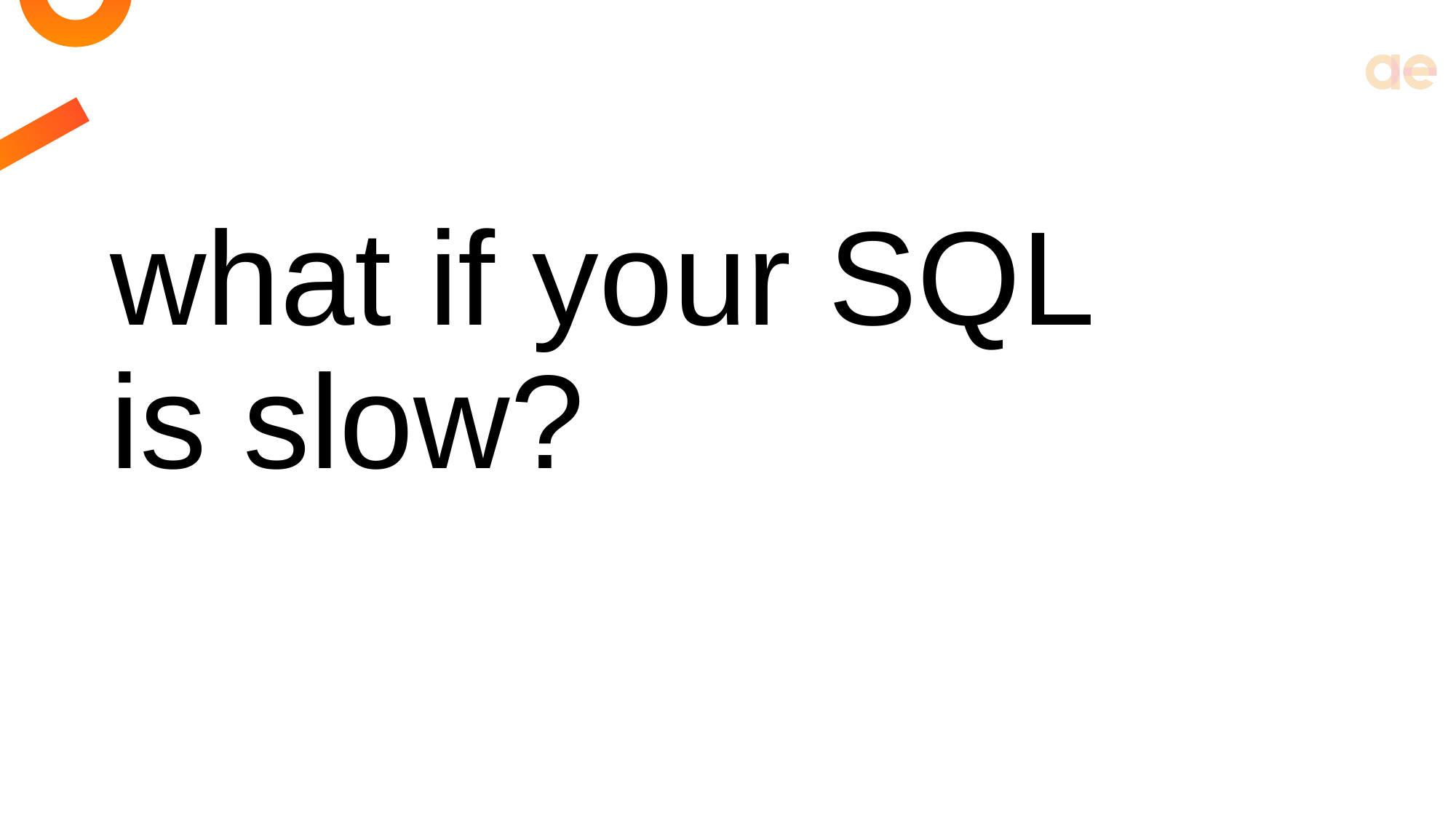

# what if your SQL is slow?